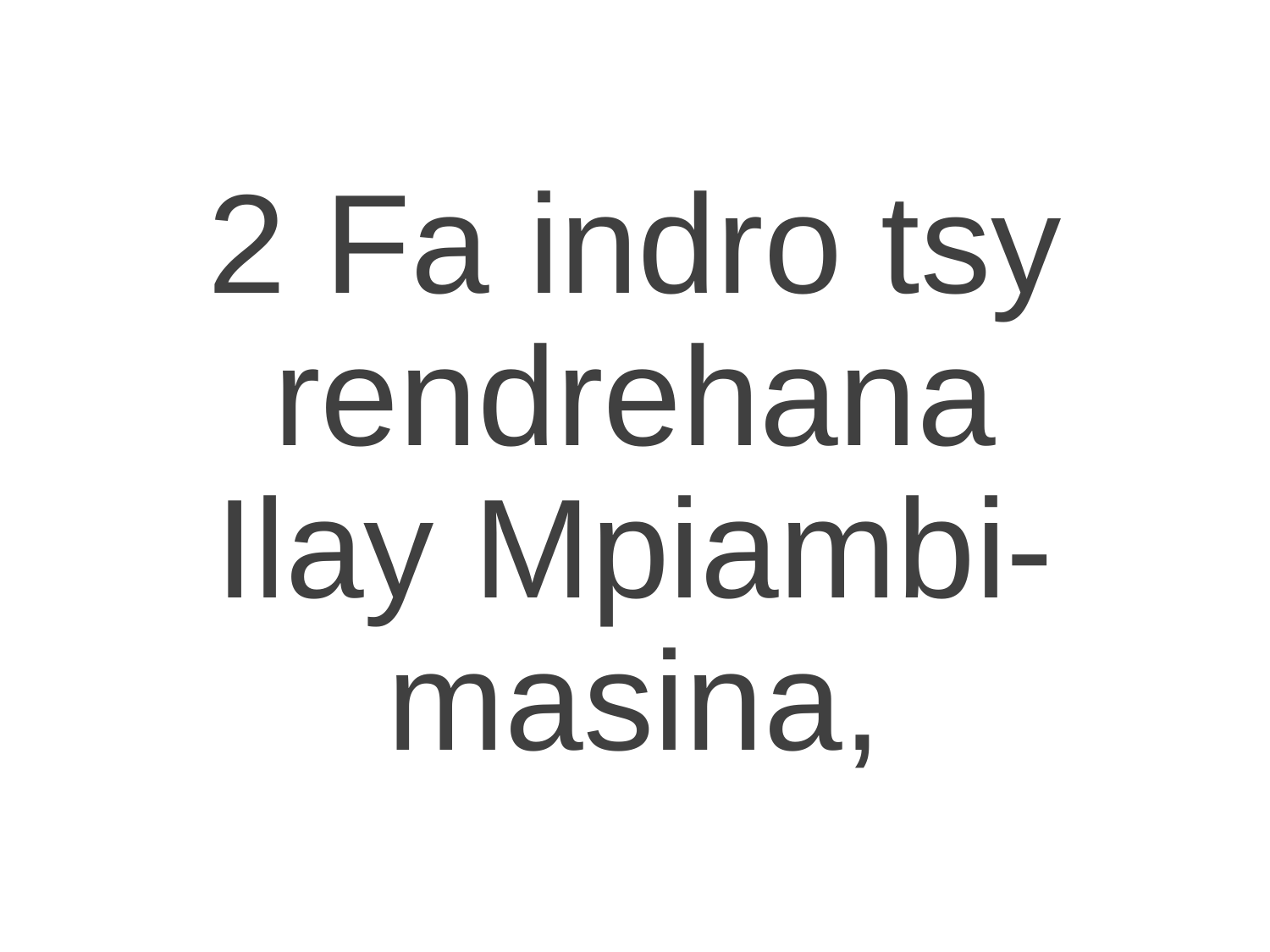

2 Fa indro tsy rendrehana
Ilay Mpiambi-masina,